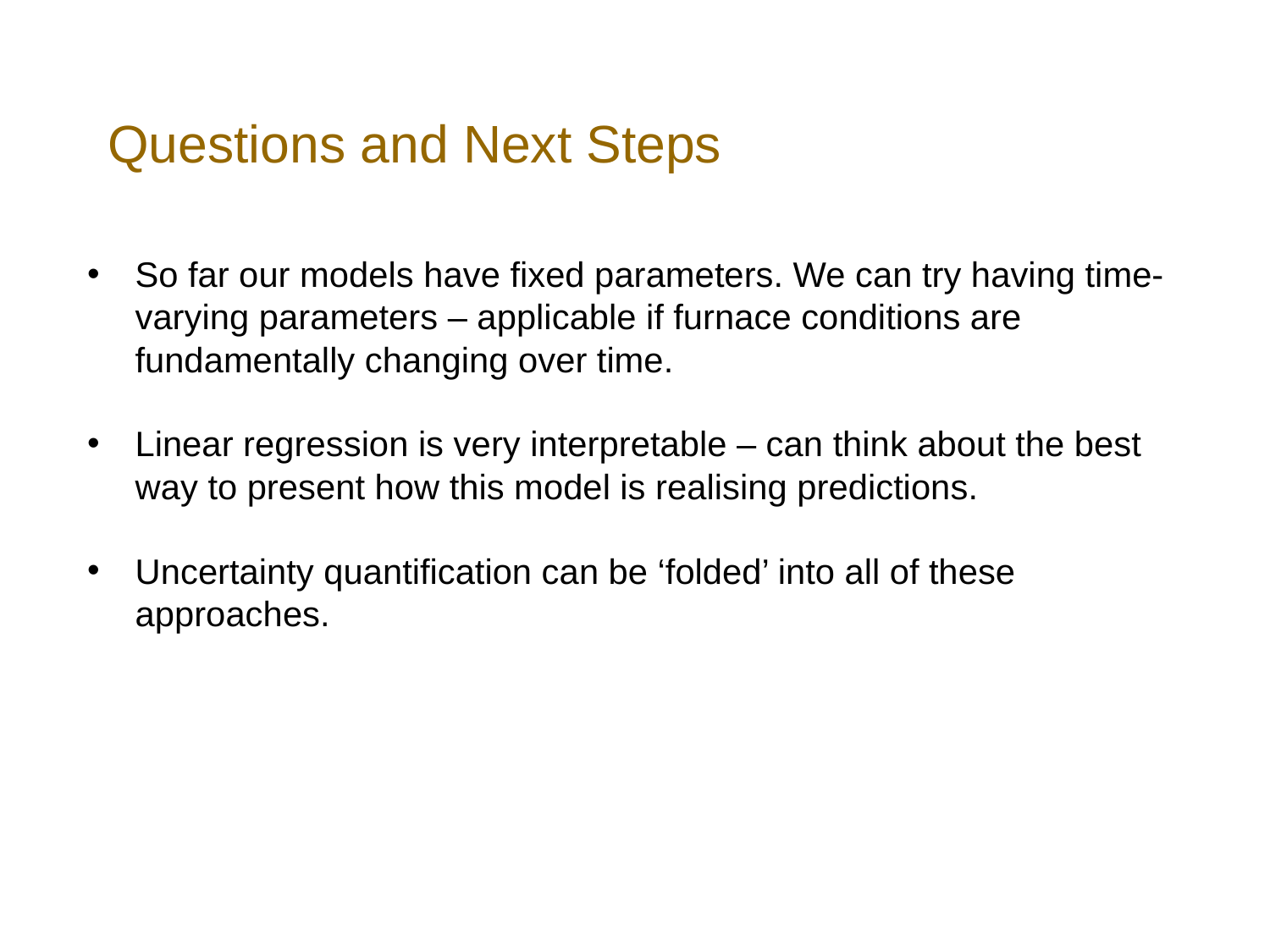

# Questions and Next Steps
So far our models have fixed parameters. We can try having time-varying parameters – applicable if furnace conditions are fundamentally changing over time.

Linear regression is very interpretable – can think about the best way to present how this model is realising predictions.

Uncertainty quantification can be ‘folded’ into all of these approaches.